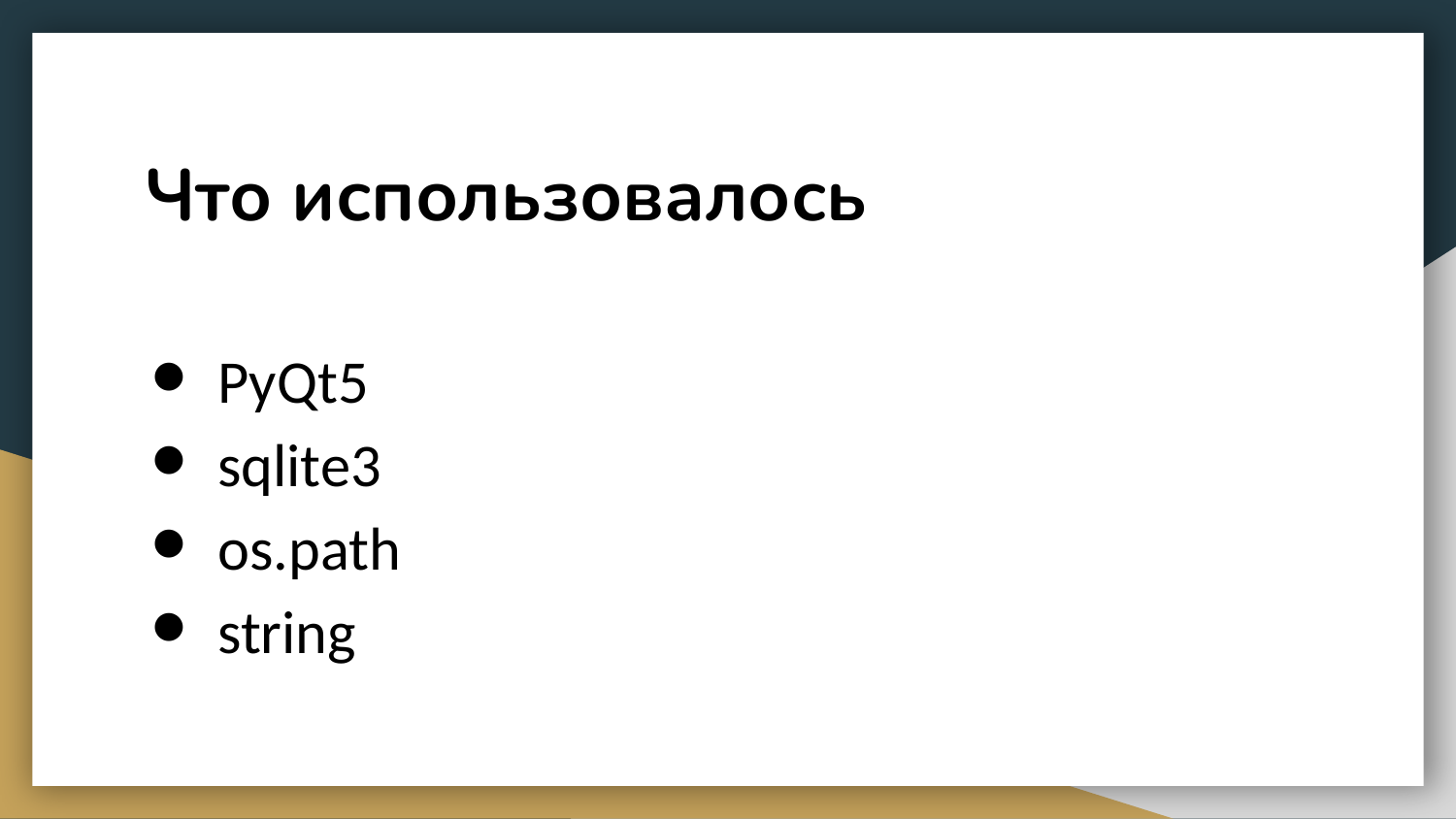

# Что использовалось
PyQt5
sqlite3
os.path
string